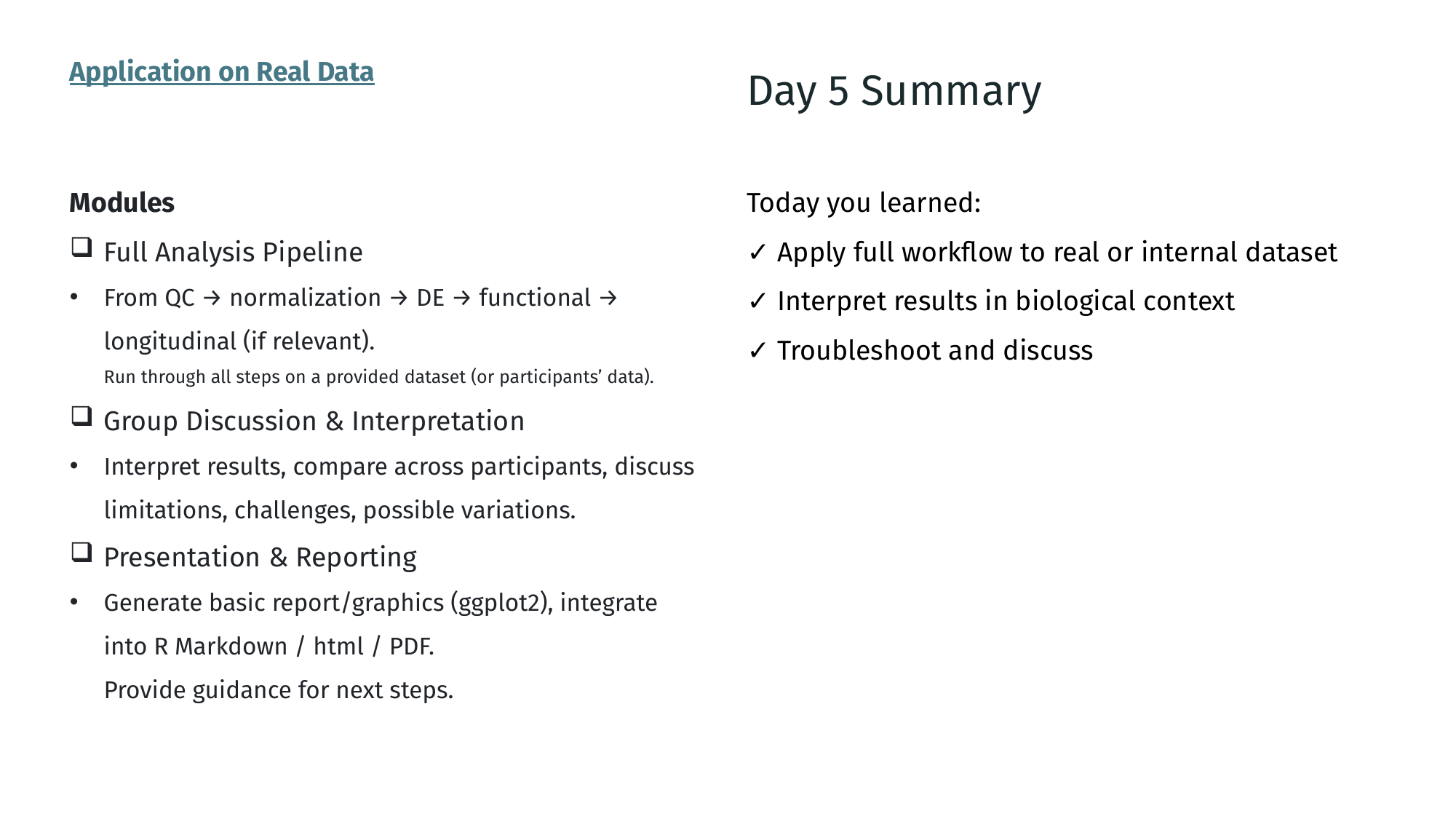

Application on Real Data
Modules
Full Analysis Pipeline
From QC → normalization → DE → functional → longitudinal (if relevant).
Run through all steps on a provided dataset (or participants’ data).
Group Discussion & Interpretation
Interpret results, compare across participants, discuss limitations, challenges, possible variations.
Presentation & Reporting
Generate basic report/graphics (ggplot2), integrate into R Markdown / html / PDF.
Provide guidance for next steps.
Day 5 Summary
Today you learned:
✓ Apply full workflow to real or internal dataset
✓ Interpret results in biological context
✓ Troubleshoot and discuss